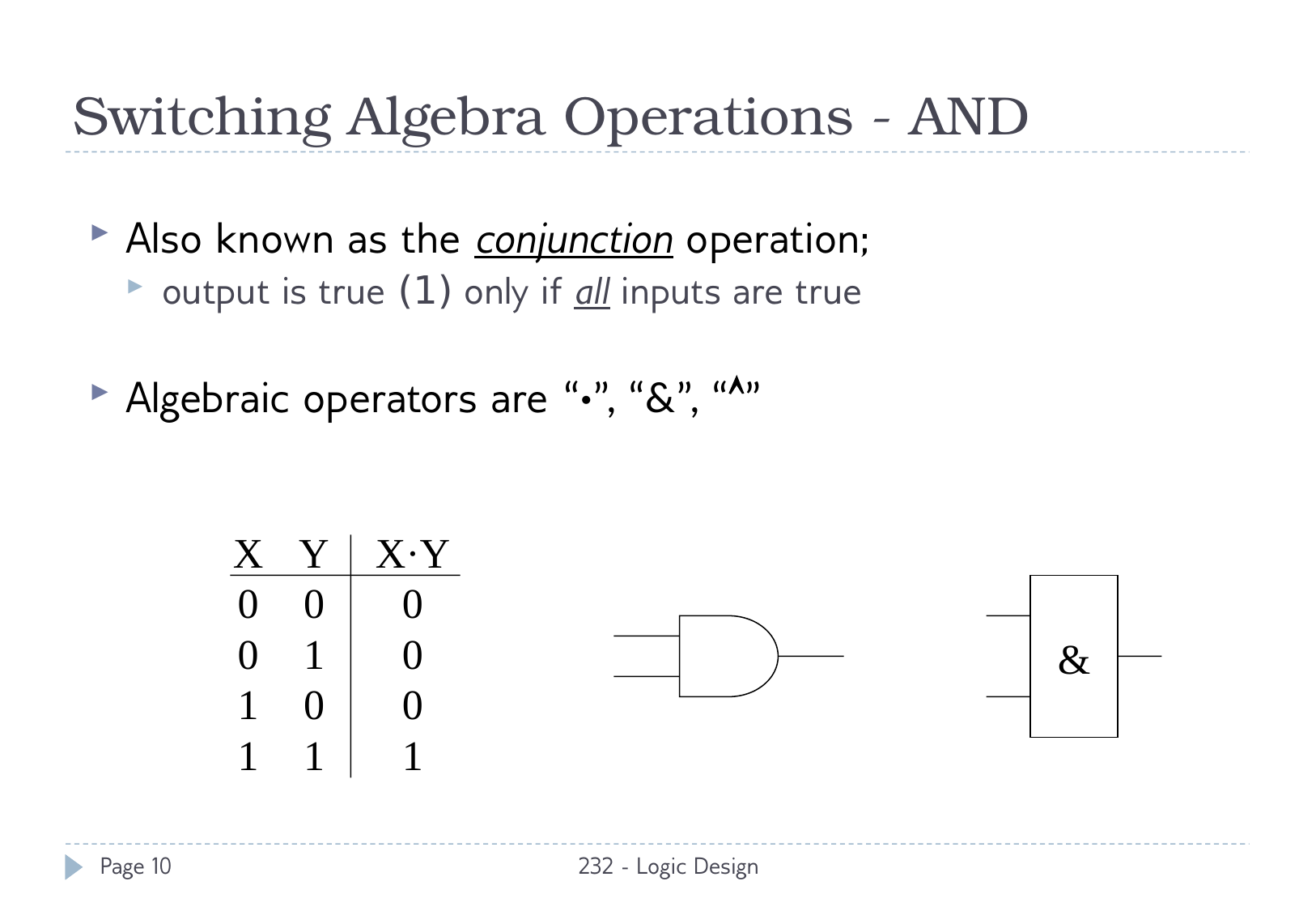

Switching Algebra Operations - AND
Also known as the conjunction operation;
output is true (1) only if all inputs are true

Algebraic operators are “·”, “&”, “∧”
X
0
0
1
1
Y
0
1
0
1
X·Y
0
0
0
1

&

Page 10
232 - Logic Design